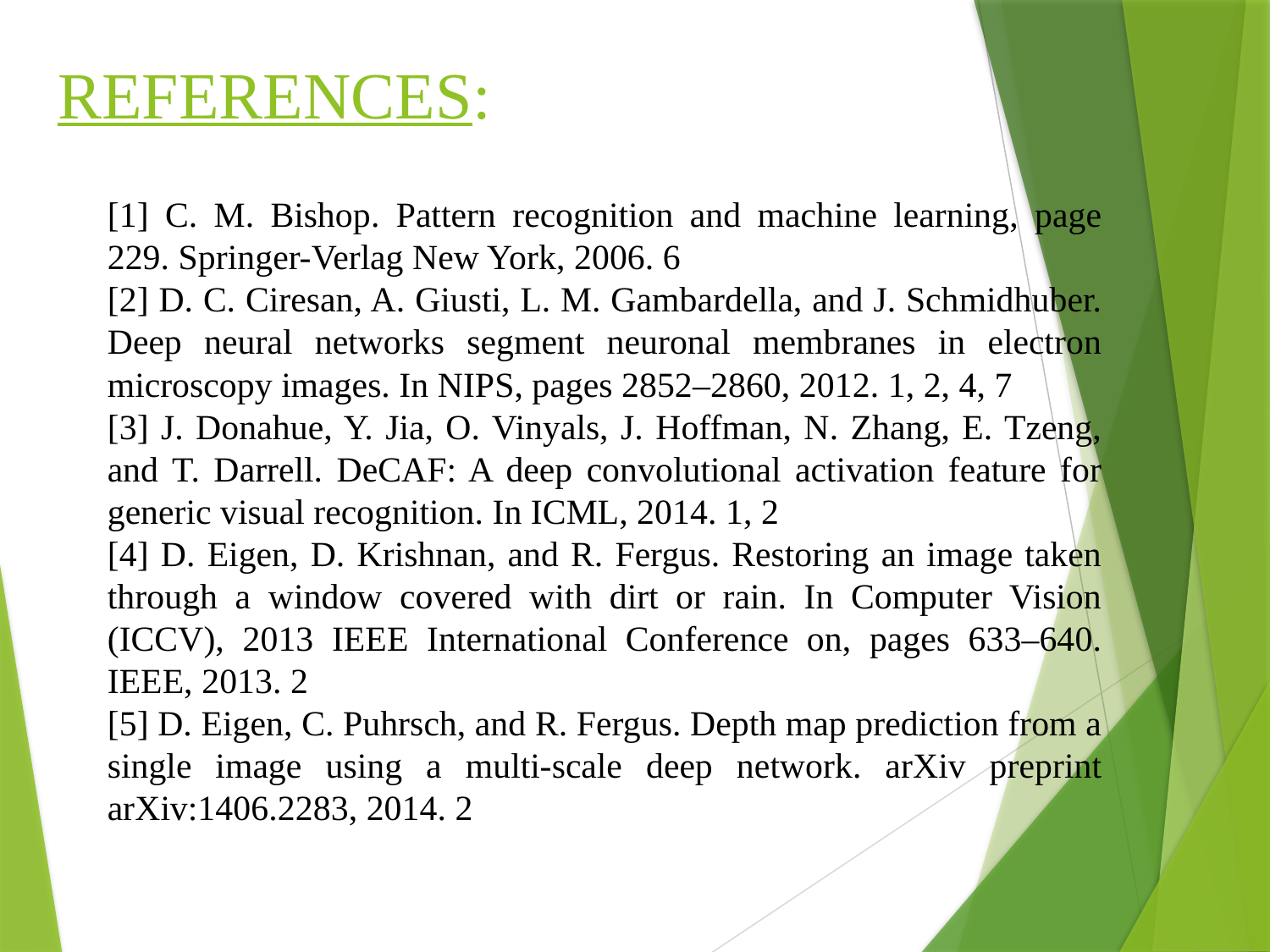

# REFERENCES:
[1] C. M. Bishop. Pattern recognition and machine learning, page 229. Springer-Verlag New York, 2006. 6
[2] D. C. Ciresan, A. Giusti, L. M. Gambardella, and J. Schmidhuber. Deep neural networks segment neuronal membranes in electron microscopy images. In NIPS, pages 2852–2860, 2012. 1, 2, 4, 7
[3] J. Donahue, Y. Jia, O. Vinyals, J. Hoffman, N. Zhang, E. Tzeng, and T. Darrell. DeCAF: A deep convolutional activation feature for generic visual recognition. In ICML, 2014. 1, 2
[4] D. Eigen, D. Krishnan, and R. Fergus. Restoring an image taken through a window covered with dirt or rain. In Computer Vision (ICCV), 2013 IEEE International Conference on, pages 633–640. IEEE, 2013. 2
[5] D. Eigen, C. Puhrsch, and R. Fergus. Depth map prediction from a single image using a multi-scale deep network. arXiv preprint arXiv:1406.2283, 2014. 2